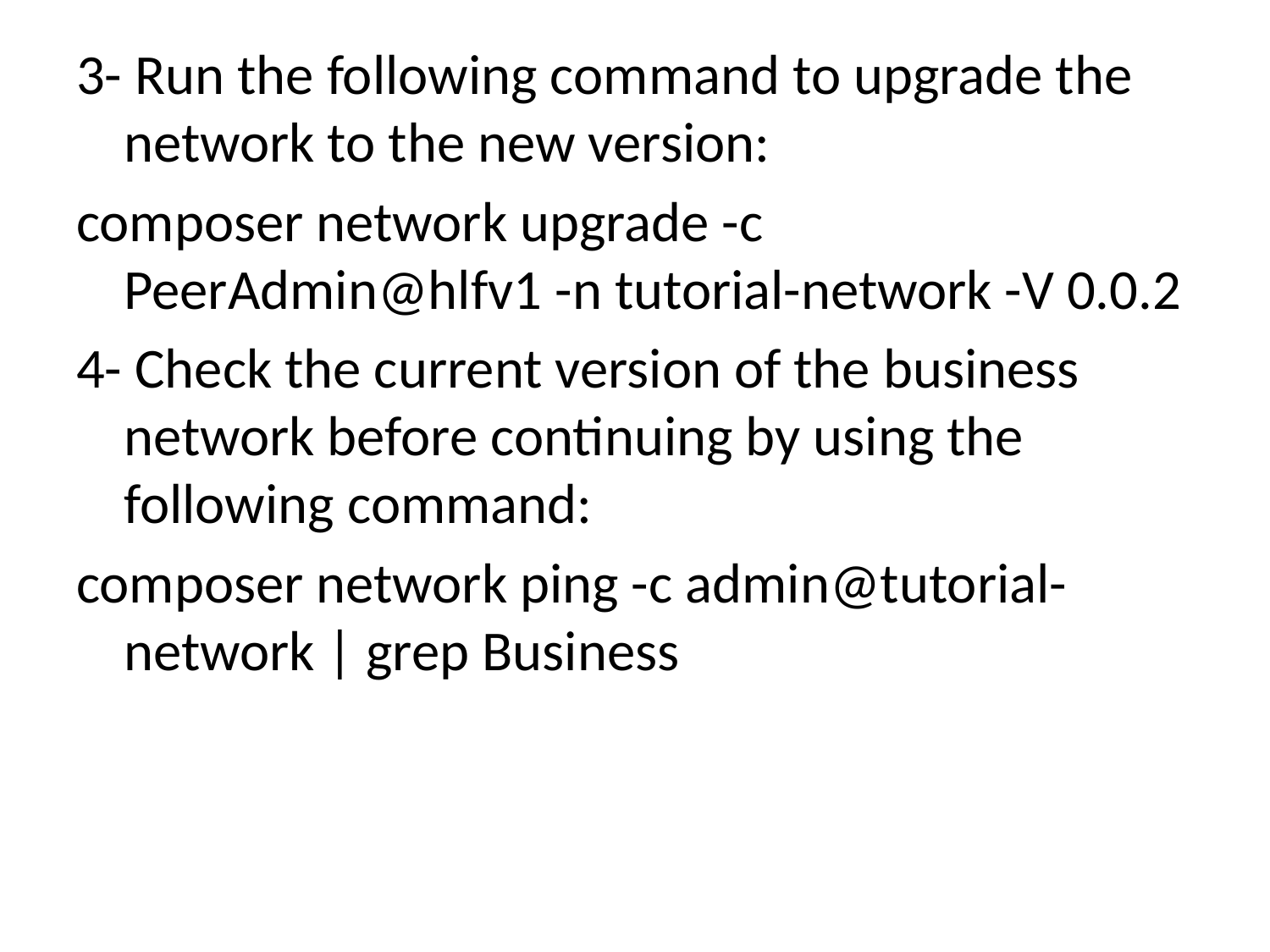

3- Run the following command to upgrade the network to the new version:
composer network upgrade -c PeerAdmin@hlfv1 -n tutorial-network -V 0.0.2
4- Check the current version of the business network before continuing by using the following command:
composer network ping -c admin@tutorial-network | grep Business